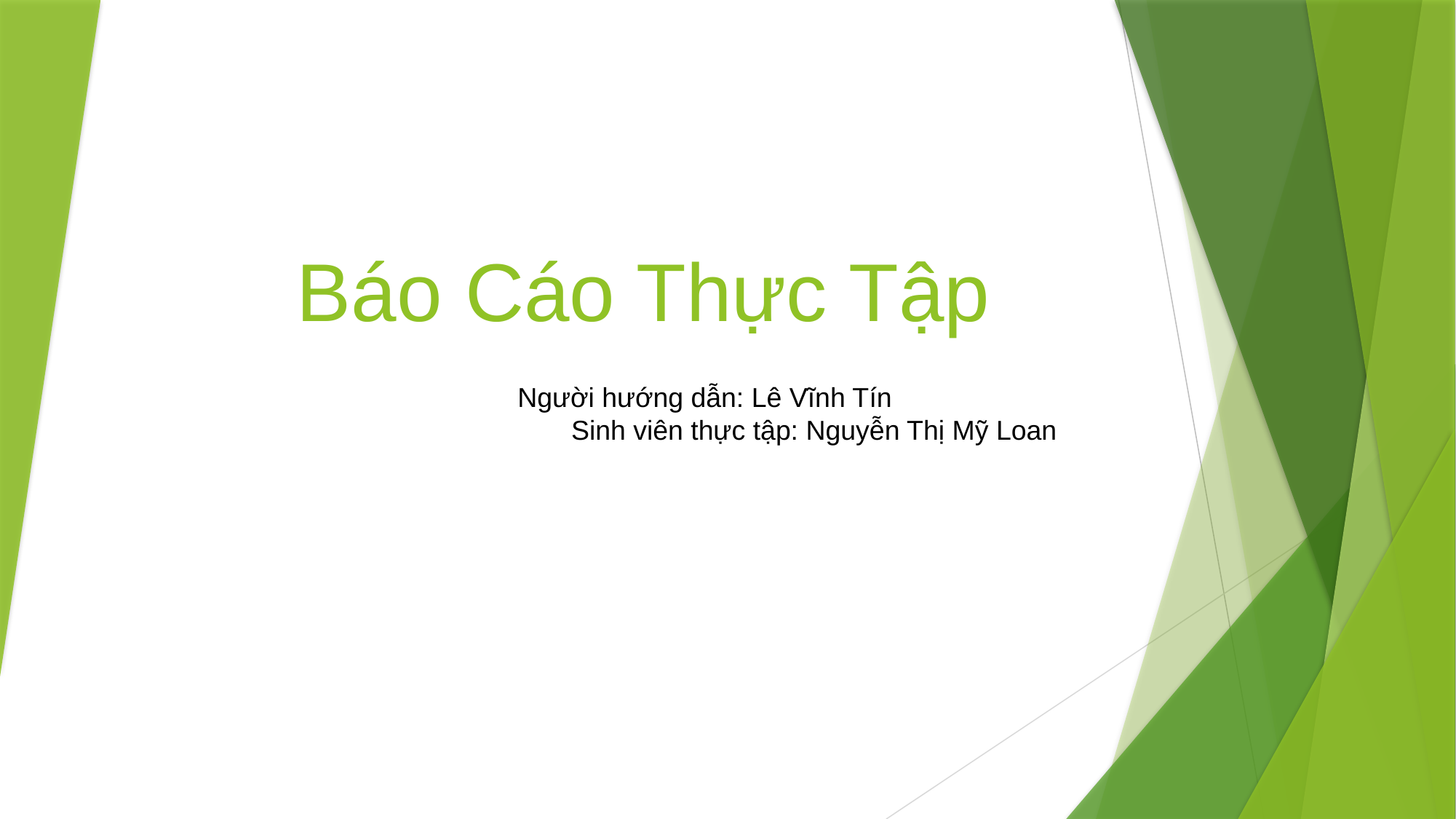

# Báo Cáo Thực Tập
Người hướng dẫn: Lê Vĩnh Tín
		Sinh viên thực tập: Nguyễn Thị Mỹ Loan